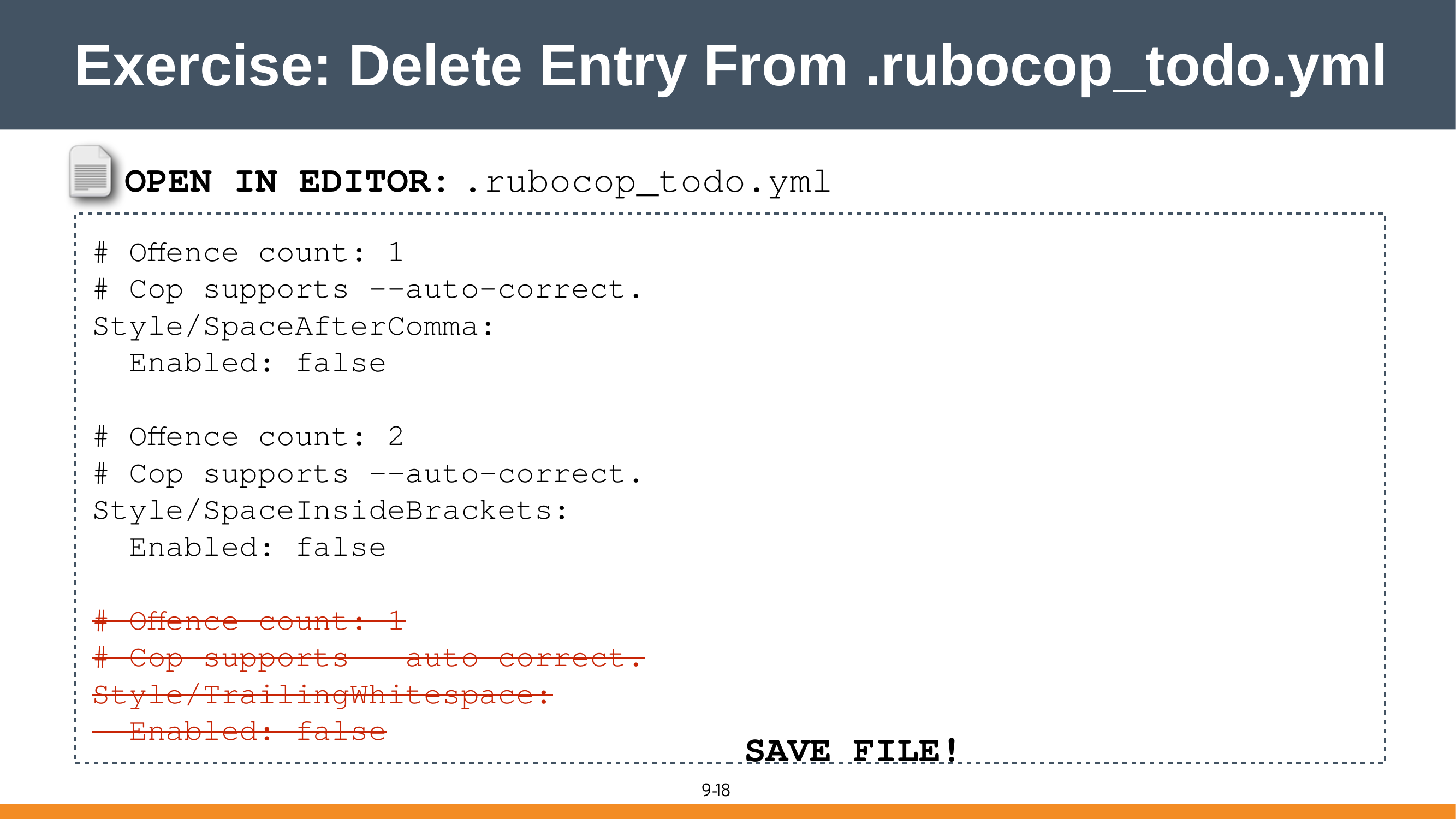

# Exercise: Delete Entry From .rubocop_todo.yml
.rubocop_todo.yml
OPEN IN EDITOR:
# Offence count: 1
# Cop supports --auto-correct.
Style/SpaceAfterComma:
  Enabled: false

# Offence count: 2
# Cop supports --auto-correct.
Style/SpaceInsideBrackets:
  Enabled: false

# Offence count: 1
# Cop supports --auto-correct.
Style/TrailingWhitespace:
  Enabled: false
SAVE FILE!
18